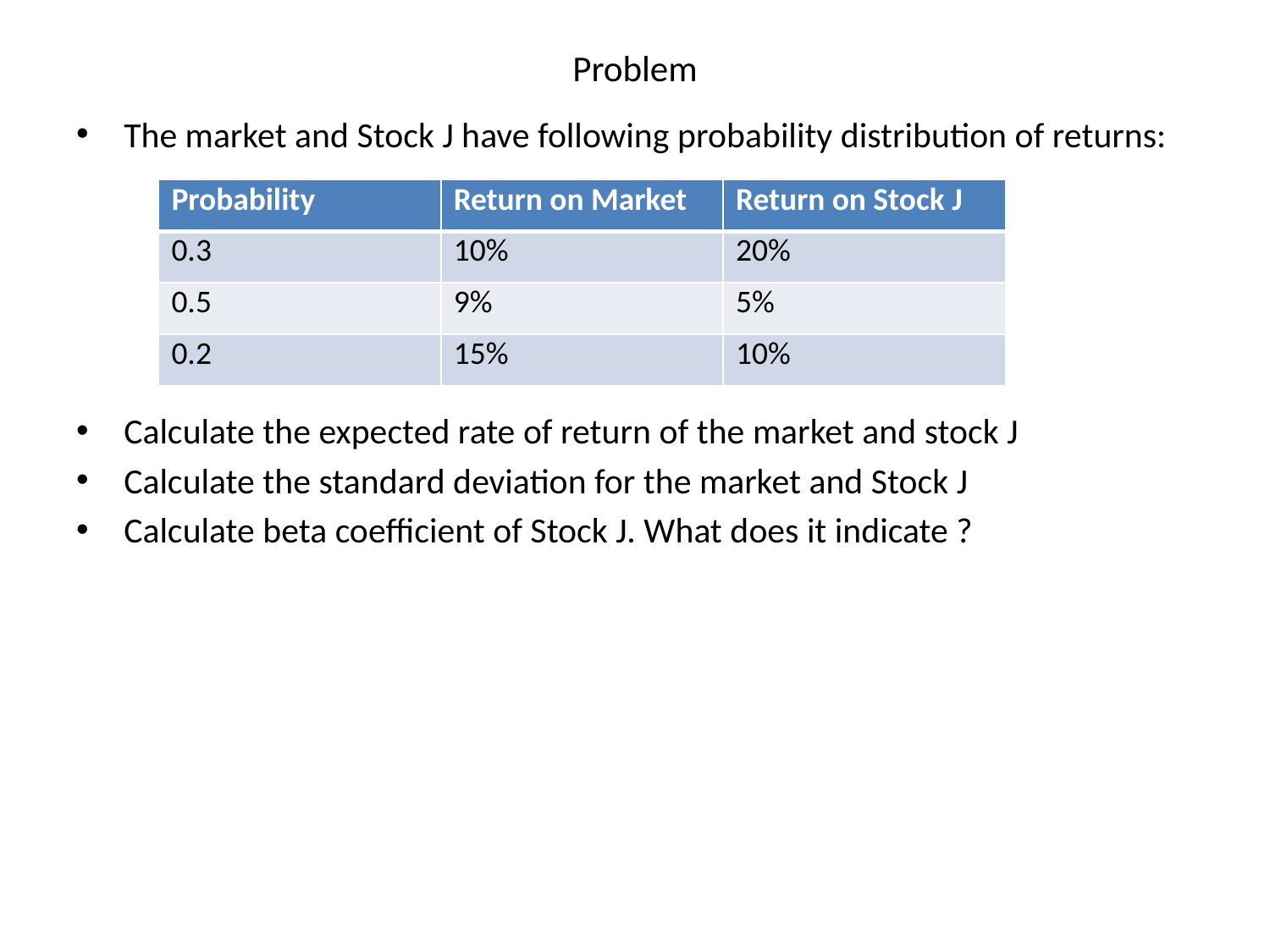

# Problem
The market and Stock J have following probability distribution of returns:

Calculate the expected rate of return of the market and stock J
Calculate the standard deviation for the market and Stock J
Calculate beta coefficient of Stock J. What does it indicate ?

| Probability | Return on Market | Return on Stock J |
| --- | --- | --- |
| 0.3 | 10% | 20% |
| 0.5 | 9% | 5% |
| 0.2 | 15% | 10% |